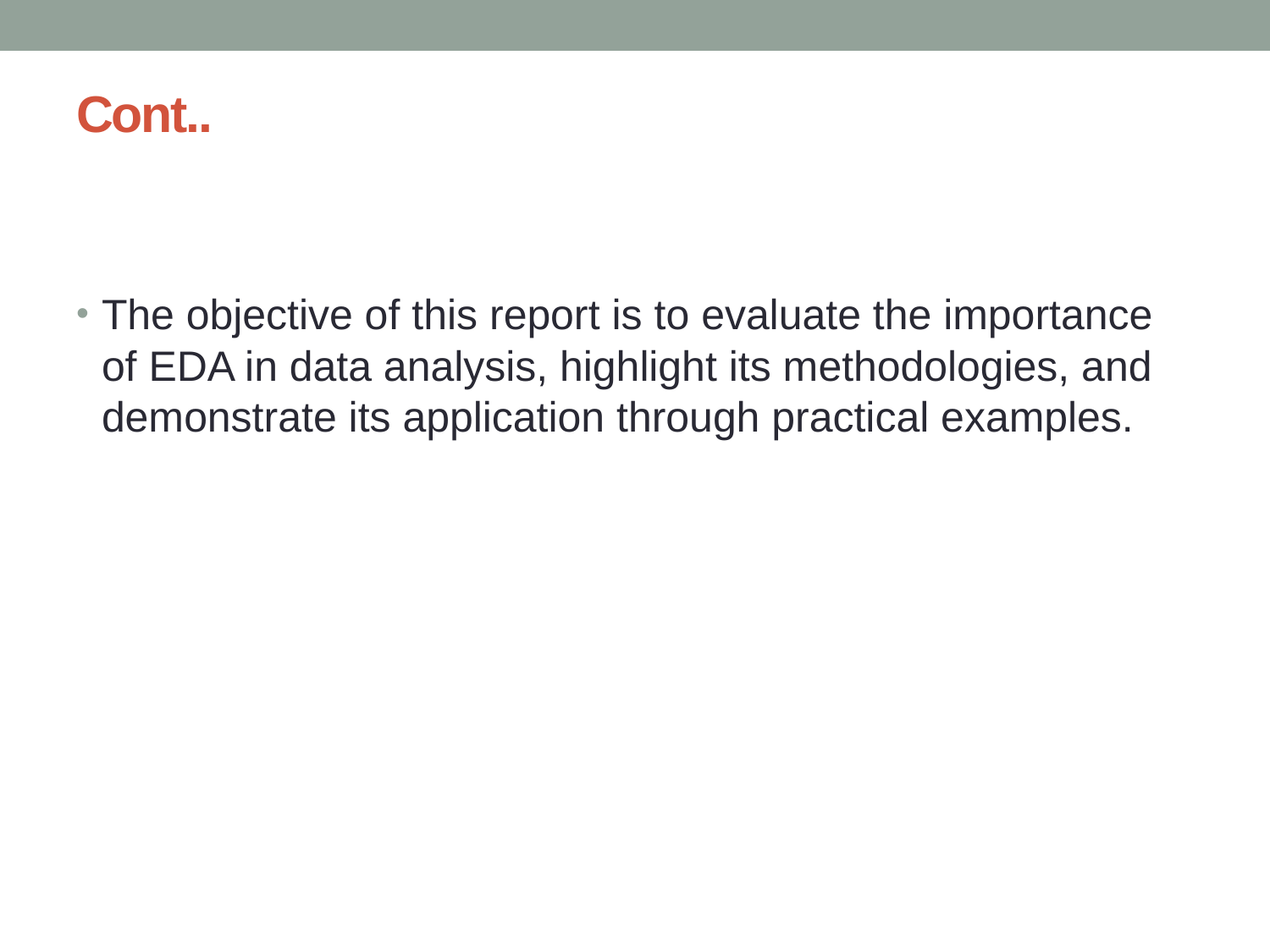

# Cont..

The objective of this report is to evaluate the importance of EDA in data analysis, highlight its methodologies, and demonstrate its application through practical examples.